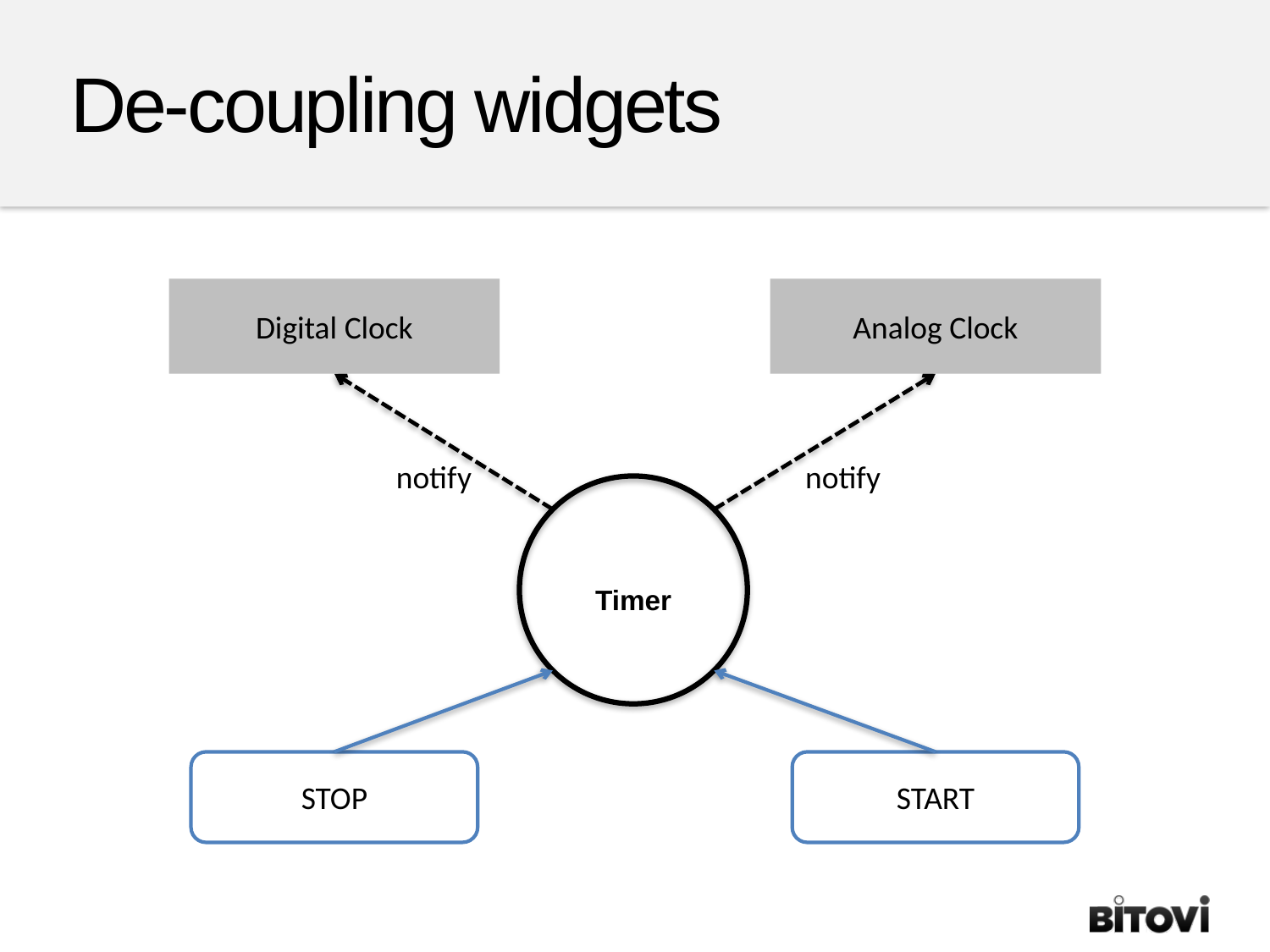

De-coupling widgets
Digital Clock
Analog Clock
notify
notify

Timer
STOP
START